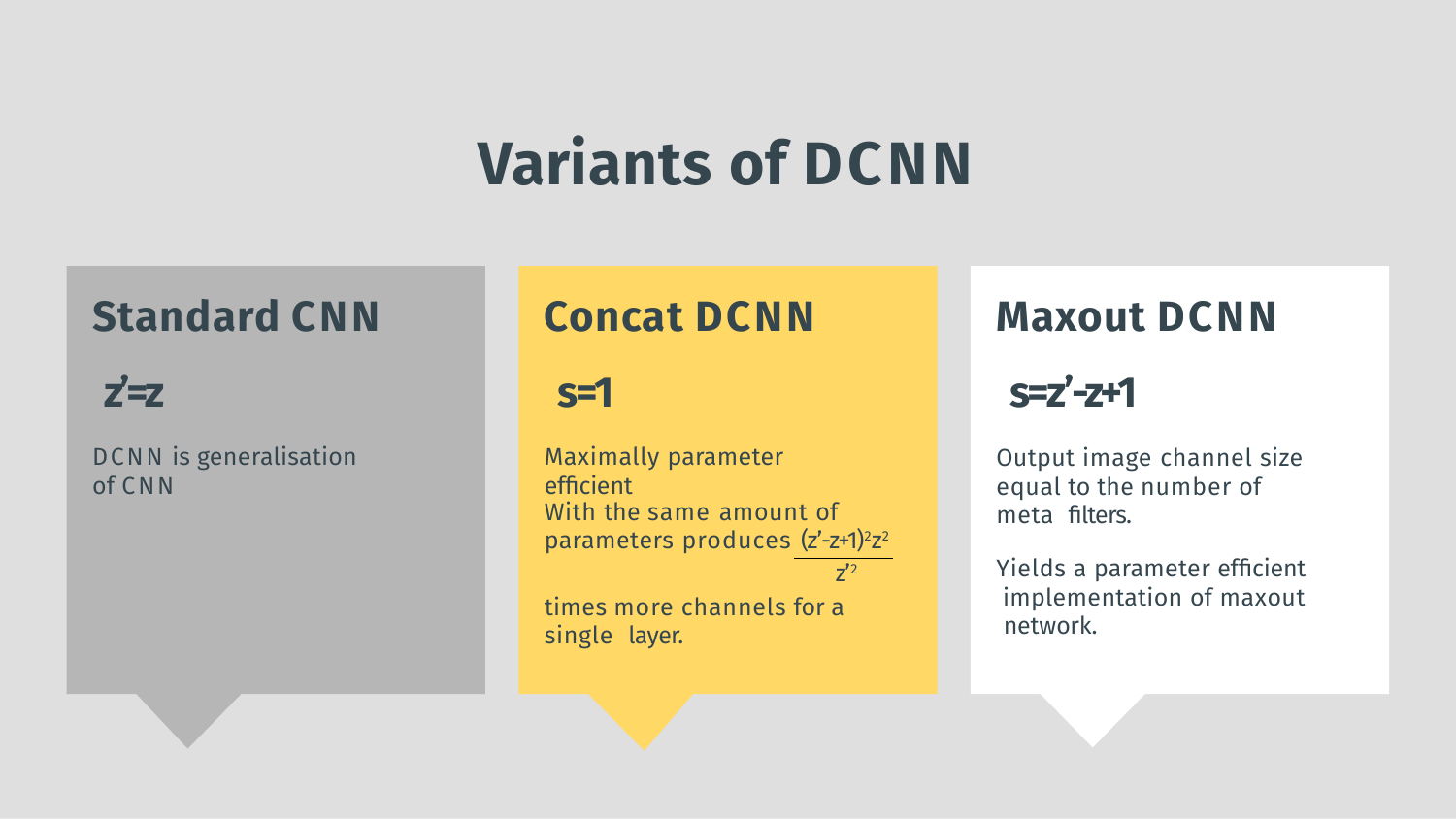

# Variants of DCNN
Standard CNN  z’=z
DCNN is generalisation of CNN
Concat DCNN  s=1
Maximally parameter efficient
Maxout DCNN  s=z’-z+1
Output image channel size  equal to the number of meta  filters.
Yields a parameter efficient  implementation of maxout  network.

With the same amount of  parameters produces (z’-z+1)2z2
z’2

times more channels for a single  layer.